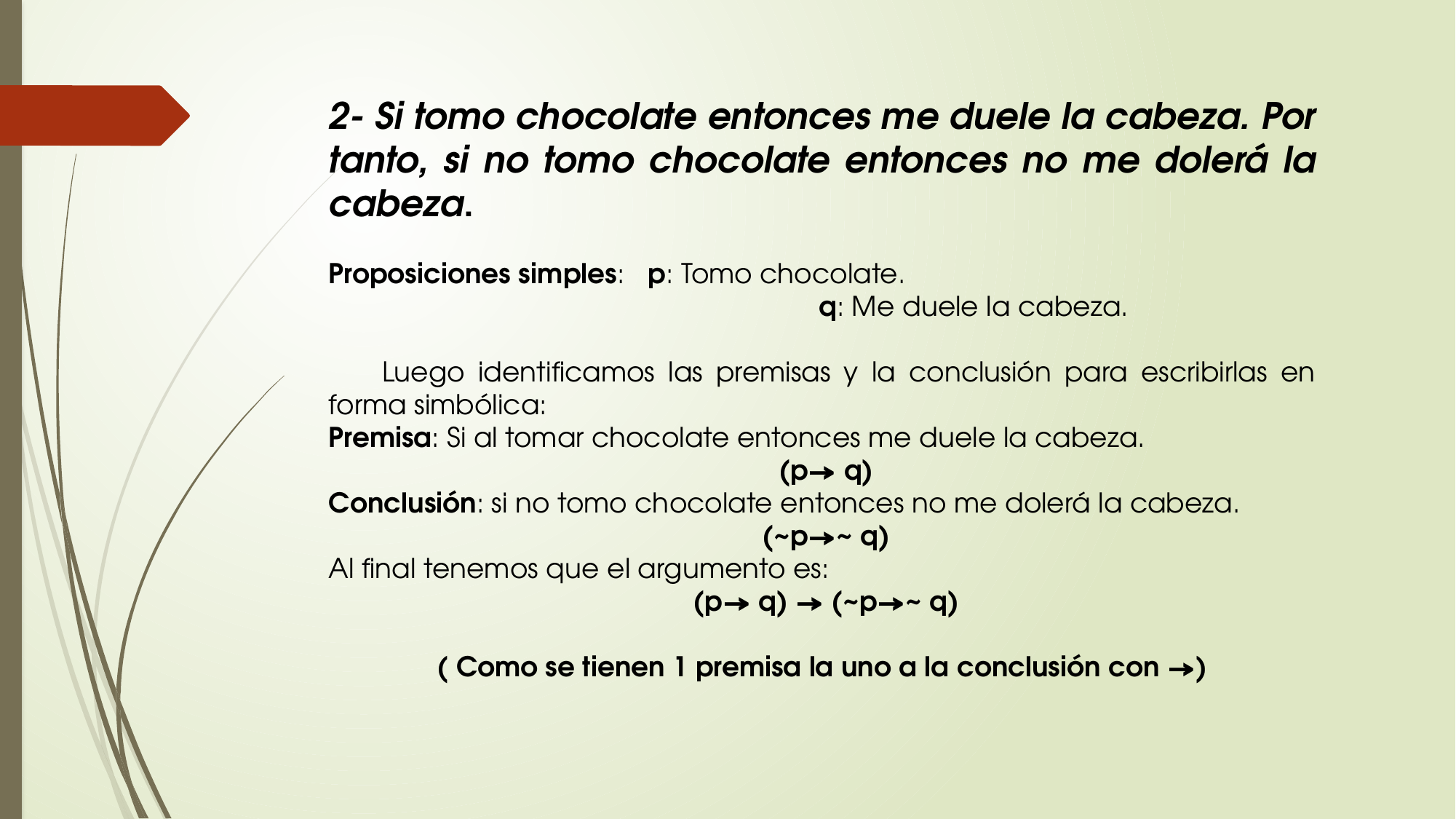

2- Si tomo chocolate entonces me duele la cabeza. Por tanto, si no tomo chocolate entonces no me dolerá la cabeza.

Proposiciones simples:   p: Tomo chocolate.
				       q: Me duele la cabeza.

    Luego identificamos las premisas y la conclusión para escribirlas en forma simbólica:
Premisa: Si al tomar chocolate entonces me duele la cabeza.
 (p→ q)
Conclusión: si no tomo chocolate entonces no me dolerá la cabeza.
 (~p→~ q)
Al final tenemos que el argumento es:
 (p→ q) → (~p→~ q)

( Como se tienen 1 premisa la uno a la conclusión con →)